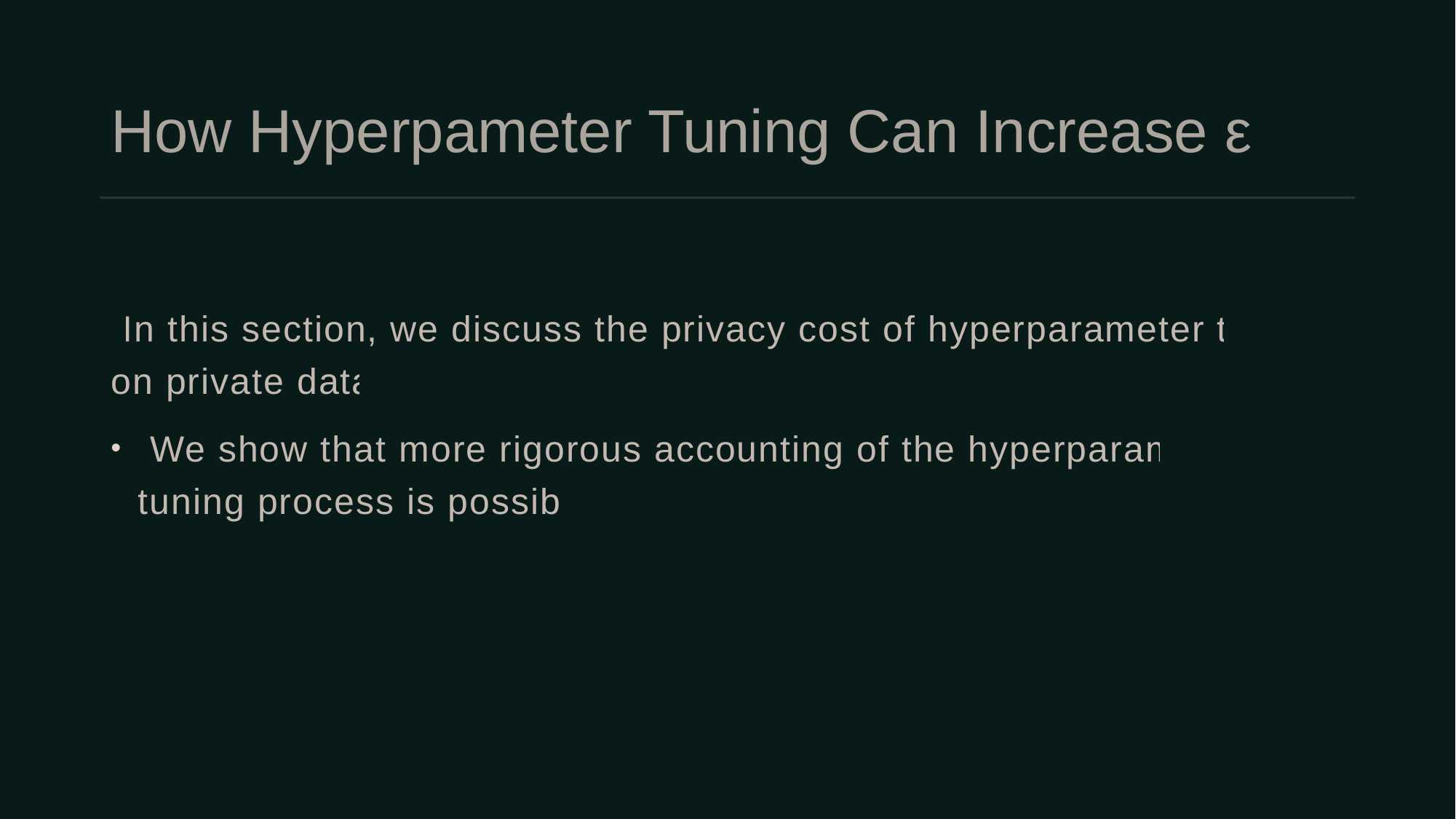

# How Hyperpameter Tuning Can Increase ε
 In this section, we discuss the privacy cost of hyperparameter tuning on private data.
 We show that more rigorous accounting of the hyperparameter tuning process is possible.